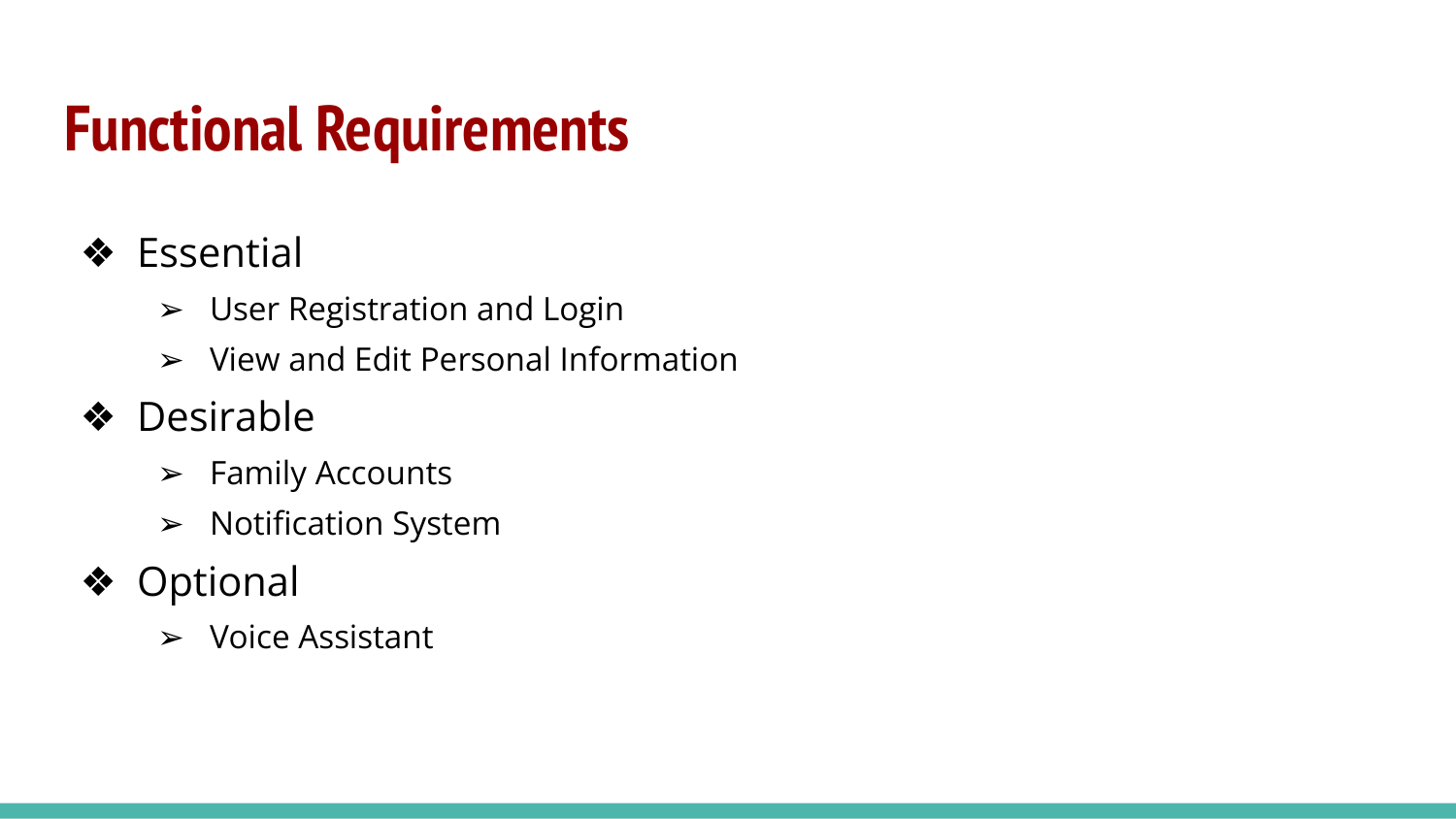

# Functional Requirements
Essential
User Registration and Login
View and Edit Personal Information
Desirable
Family Accounts
Notification System
Optional
Voice Assistant